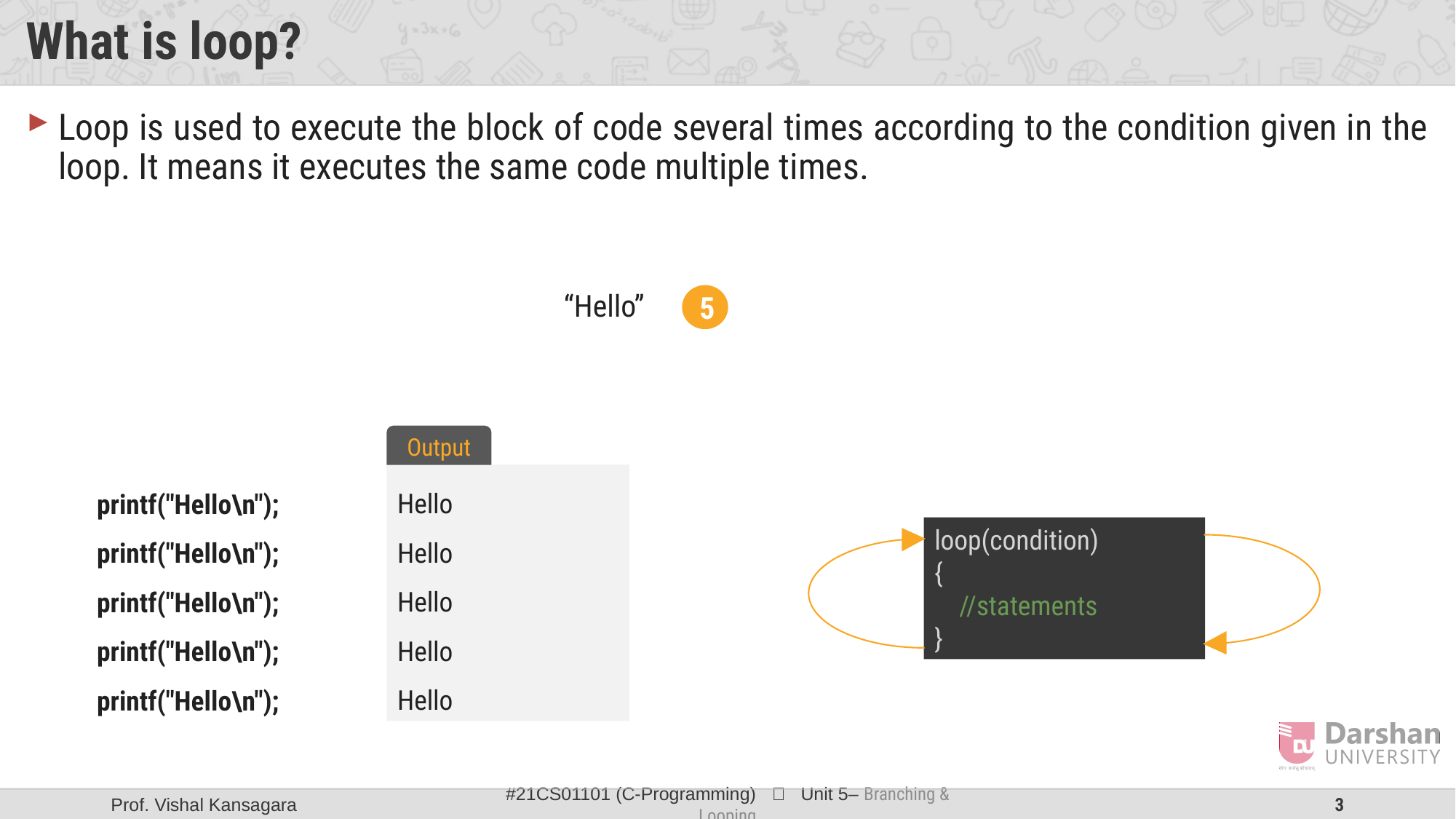

# What is loop?
Loop is used to execute the block of code several times according to the condition given in the loop. It means it executes the same code multiple times.

“Hello”
5
Output
Hello
Hello
Hello
Hello
Hello
printf("Hello\n");
printf("Hello\n");
printf("Hello\n");
printf("Hello\n");
printf("Hello\n");
loop(condition)
{
    //statements
}